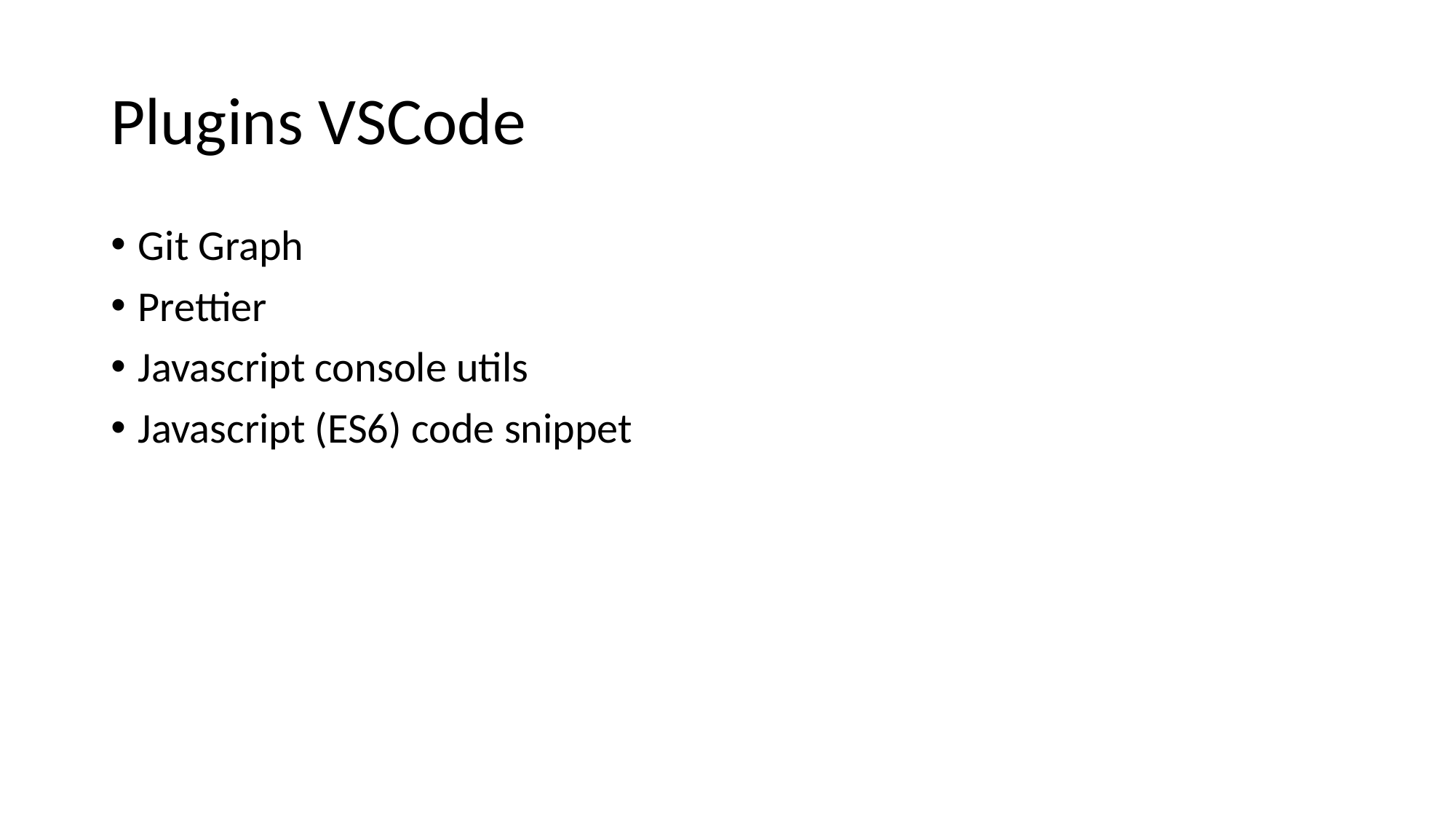

# Plugins VSCode
Git Graph
Prettier
Javascript console utils
Javascript (ES6) code snippet